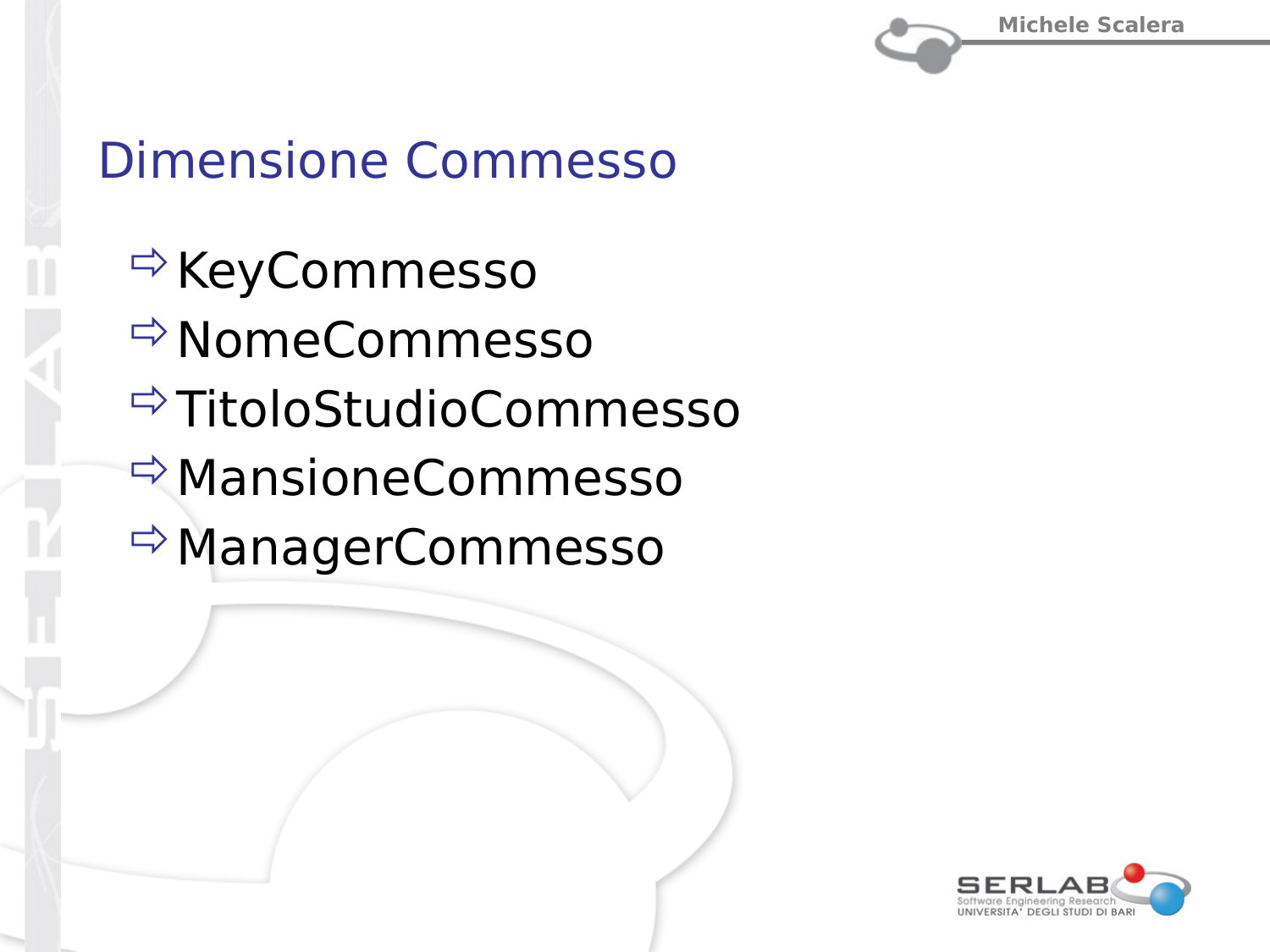

# Dimensione Commesso
KeyCommesso
NomeCommesso
TitoloStudioCommesso
MansioneCommesso
ManagerCommesso